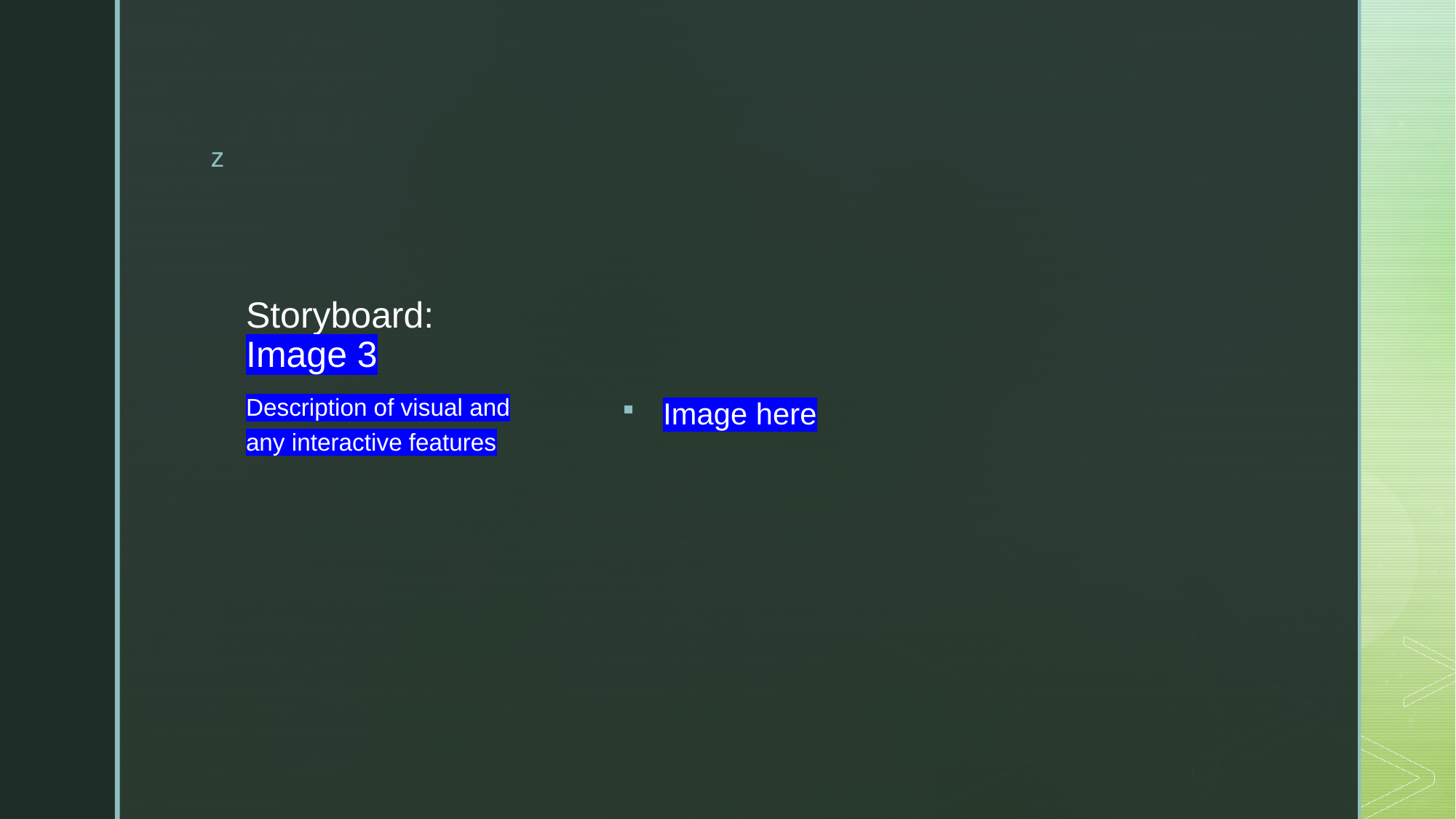

Image here
# Storyboard: Image 3
Description of visual and any interactive features